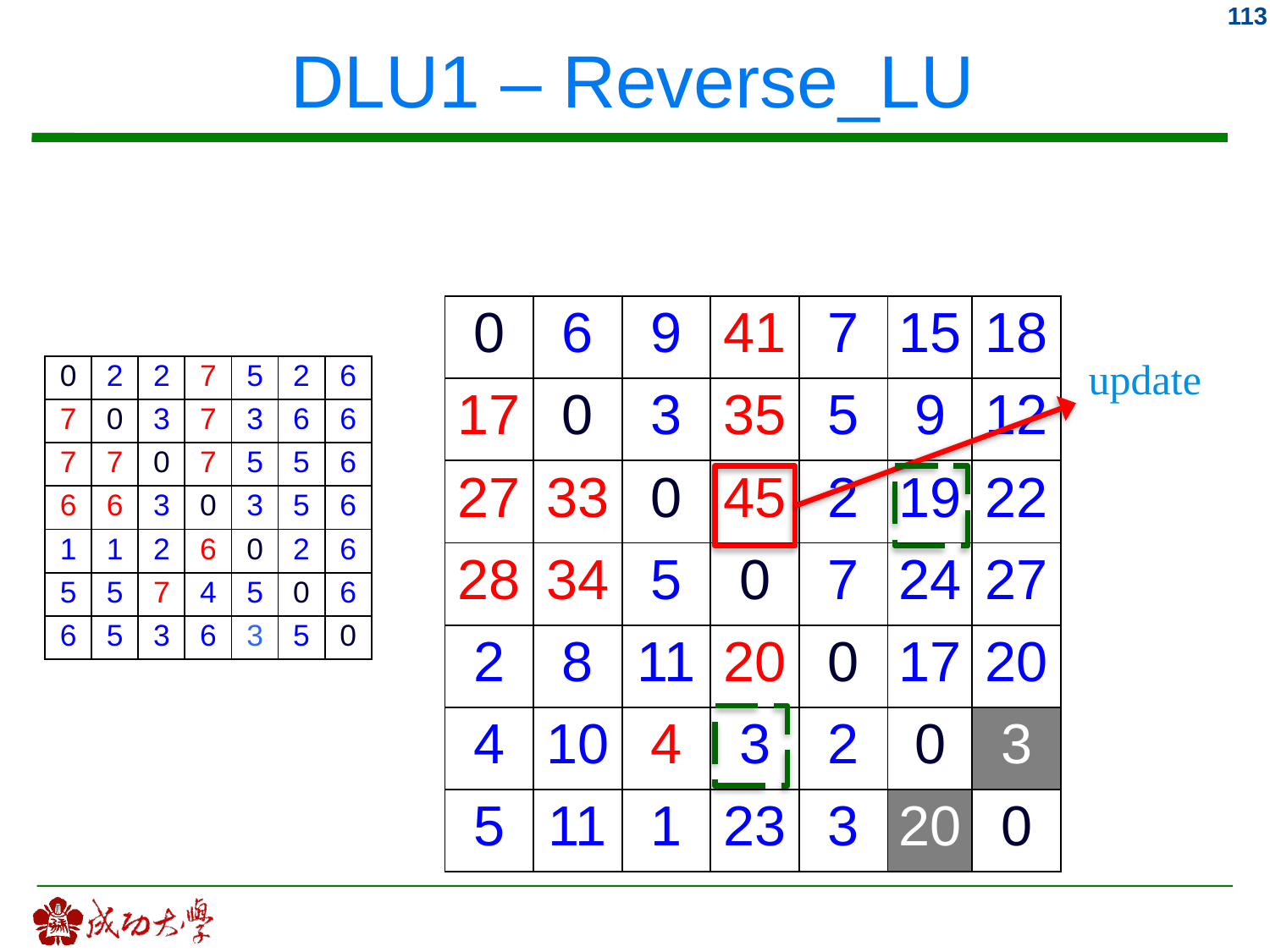

# DLU1 – Reverse_LU
| 0 | 6 | 9 | 41 | 7 | 15 | 18 |
| --- | --- | --- | --- | --- | --- | --- |
| 17 | 0 | 3 | 35 | 5 | 9 | 12 |
| 27 | 33 | 0 | 45 | 2 | 19 | 22 |
| 28 | 34 | 5 | 0 | 7 | 24 | 27 |
| 2 | 8 | 11 | 20 | 0 | 17 | 20 |
| 4 | 10 | 4 | 3 | 2 | 0 | 3 |
| 5 | 11 | 1 | 23 | 3 | 20 | 0 |
update

| 0 | 2 | 2 | 7 | 5 | 2 | 6 |
| --- | --- | --- | --- | --- | --- | --- |
| 7 | 0 | 3 | 7 | 3 | 6 | 6 |
| 7 | 7 | 0 | 7 | 5 | 5 | 6 |
| 6 | 6 | 3 | 0 | 3 | 5 | 6 |
| 1 | 1 | 2 | 6 | 0 | 2 | 6 |
| 5 | 5 | 7 | 4 | 5 | 0 | 6 |
| 6 | 5 | 3 | 6 | 3 | 5 | 0 |